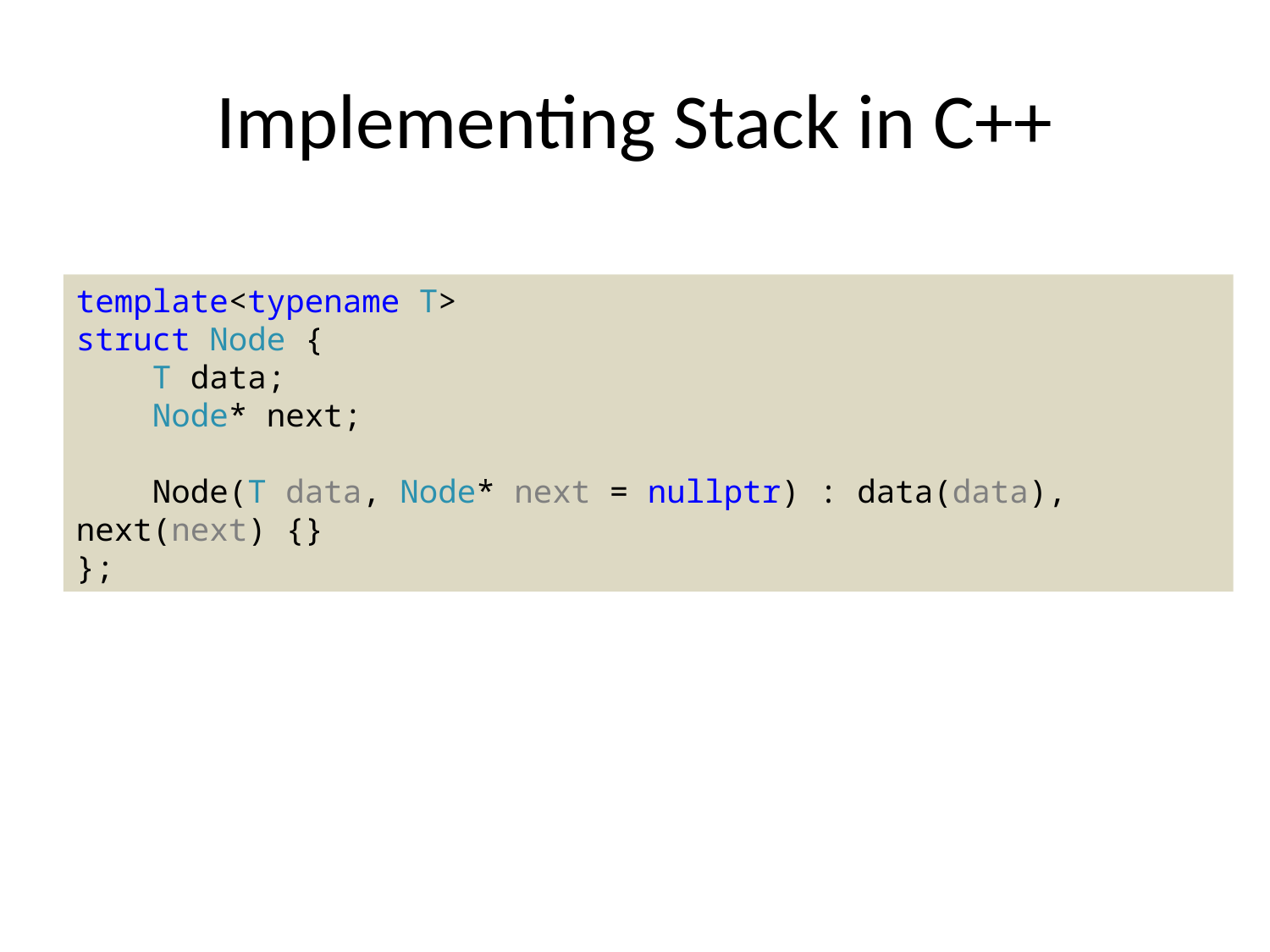

# Implementing Stack in C++
template<typename T>
struct Node {
    T data;
    Node* next;

    Node(T data, Node* next = nullptr) : data(data), next(next) {}
};